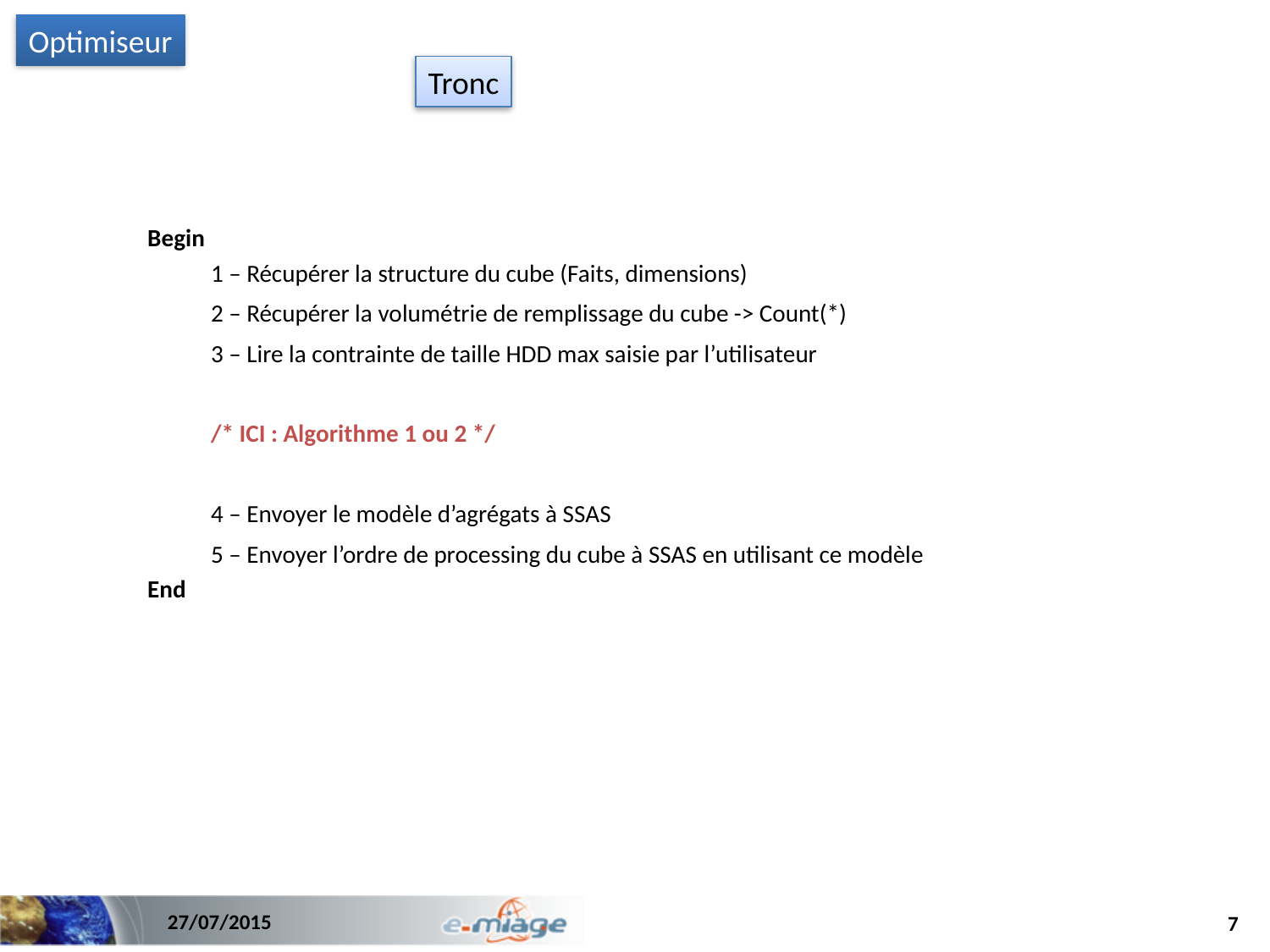

Optimiseur
Tronc
Begin
1 – Récupérer la structure du cube (Faits, dimensions)
2 – Récupérer la volumétrie de remplissage du cube -> Count(*)
3 – Lire la contrainte de taille HDD max saisie par l’utilisateur

/* ICI : Algorithme 1 ou 2 */

4 – Envoyer le modèle d’agrégats à SSAS
5 – Envoyer l’ordre de processing du cube à SSAS en utilisant ce modèle
End